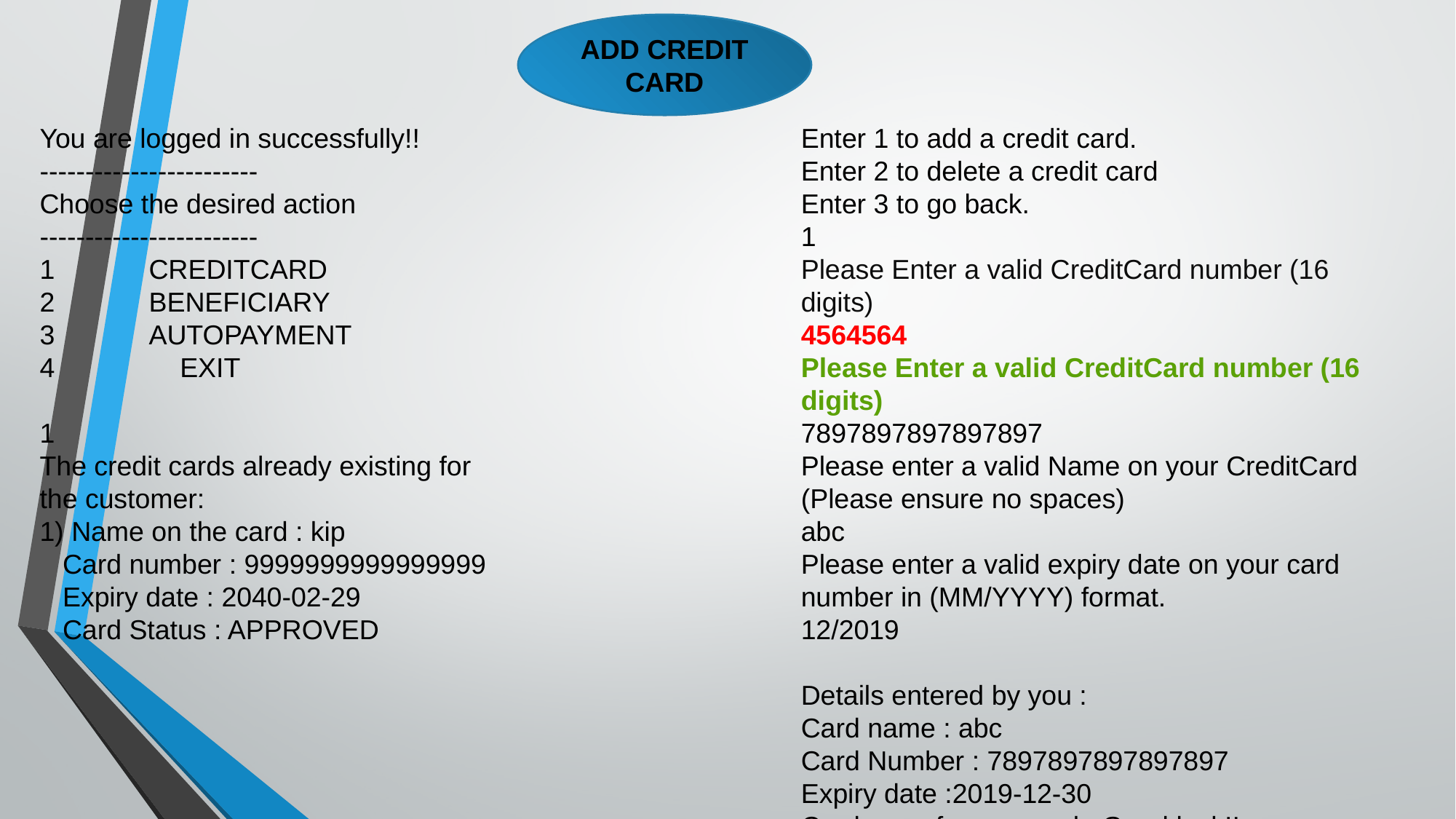

ADD CREDIT CARD
You are logged in successfully!!
------------------------
Choose the desired action
------------------------
1	CREDITCARD
2	BENEFICIARY
3	AUTOPAYMENT
             EXIT

1
The credit cards already existing for the customer:
1) Name on the card : kip
   Card number : 9999999999999999
   Expiry date : 2040-02-29
   Card Status : APPROVED

Enter 1 to add a credit card.
Enter 2 to delete a credit card
Enter 3 to go back.
1
Please Enter a valid CreditCard number (16 digits)
4564564
Please Enter a valid CreditCard number (16 digits)
7897897897897897
Please enter a valid Name on your CreditCard (Please ensure no spaces)
abc
Please enter a valid expiry date on your card number in (MM/YYYY) format.
12/2019

Details entered by you :
Card name : abc
Card Number : 7897897897897897
Expiry date :2019-12-30
Card gone for approval.. Good luck!!
Welcome back to the credit card facilities.